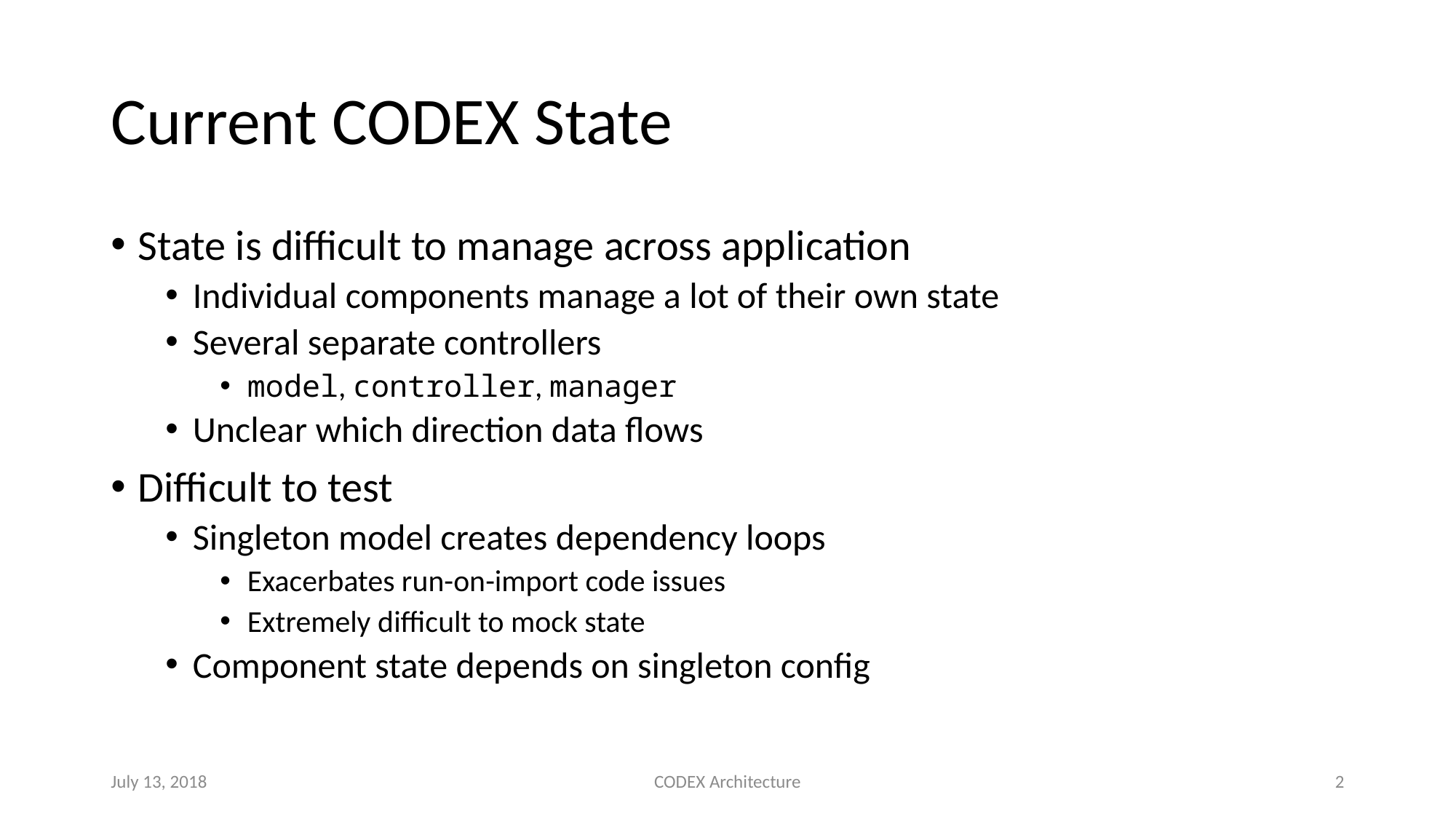

# Current CODEX State
State is difficult to manage across application
Individual components manage a lot of their own state
Several separate controllers
model, controller, manager
Unclear which direction data flows
Difficult to test
Singleton model creates dependency loops
Exacerbates run-on-import code issues
Extremely difficult to mock state
Component state depends on singleton config

July 13, 2018
CODEX Architecture
2